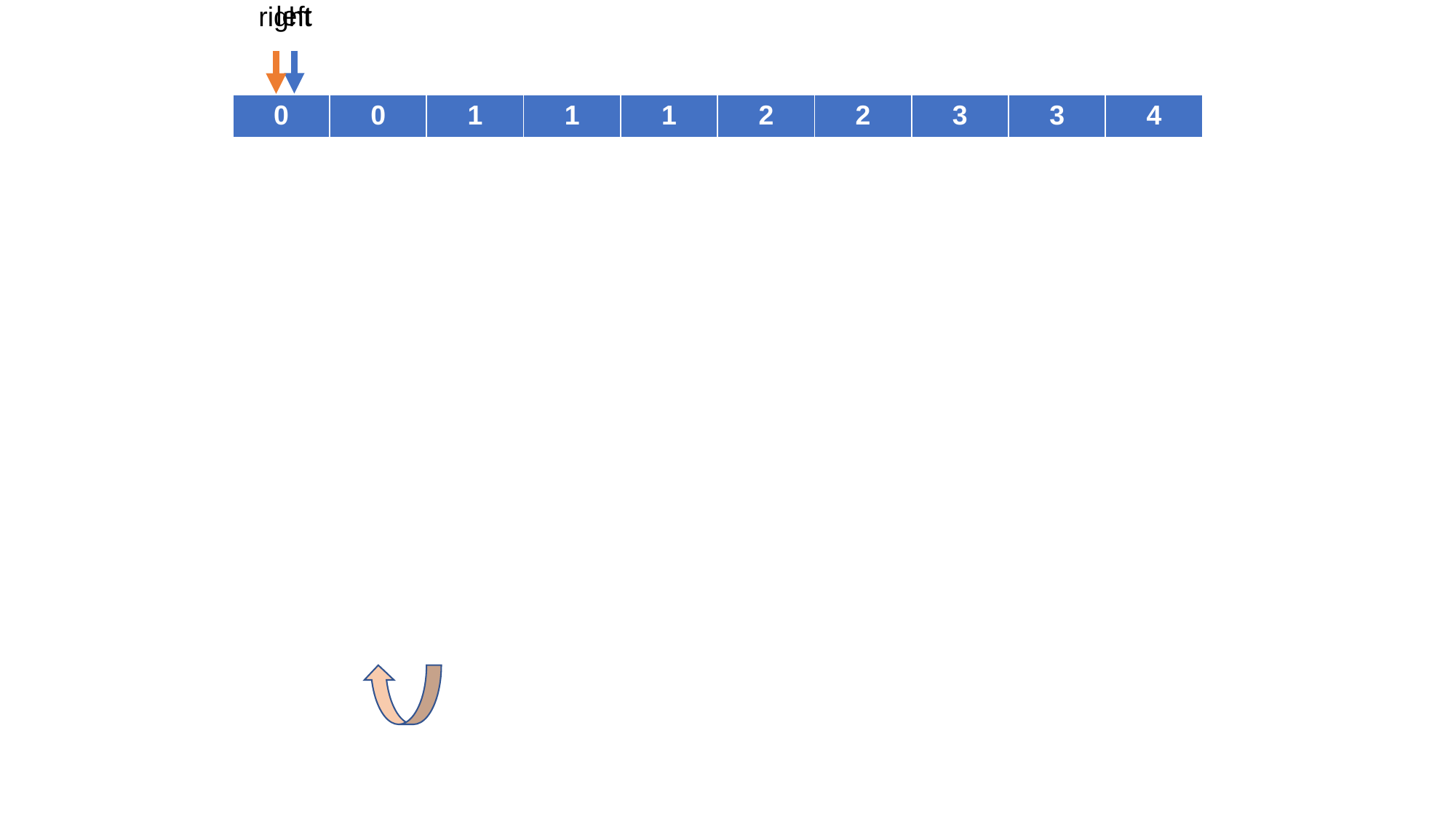

left
right
| 0 | 0 | 1 | 1 | 1 | 2 | 2 | 3 | 3 | 4 |
| --- | --- | --- | --- | --- | --- | --- | --- | --- | --- |